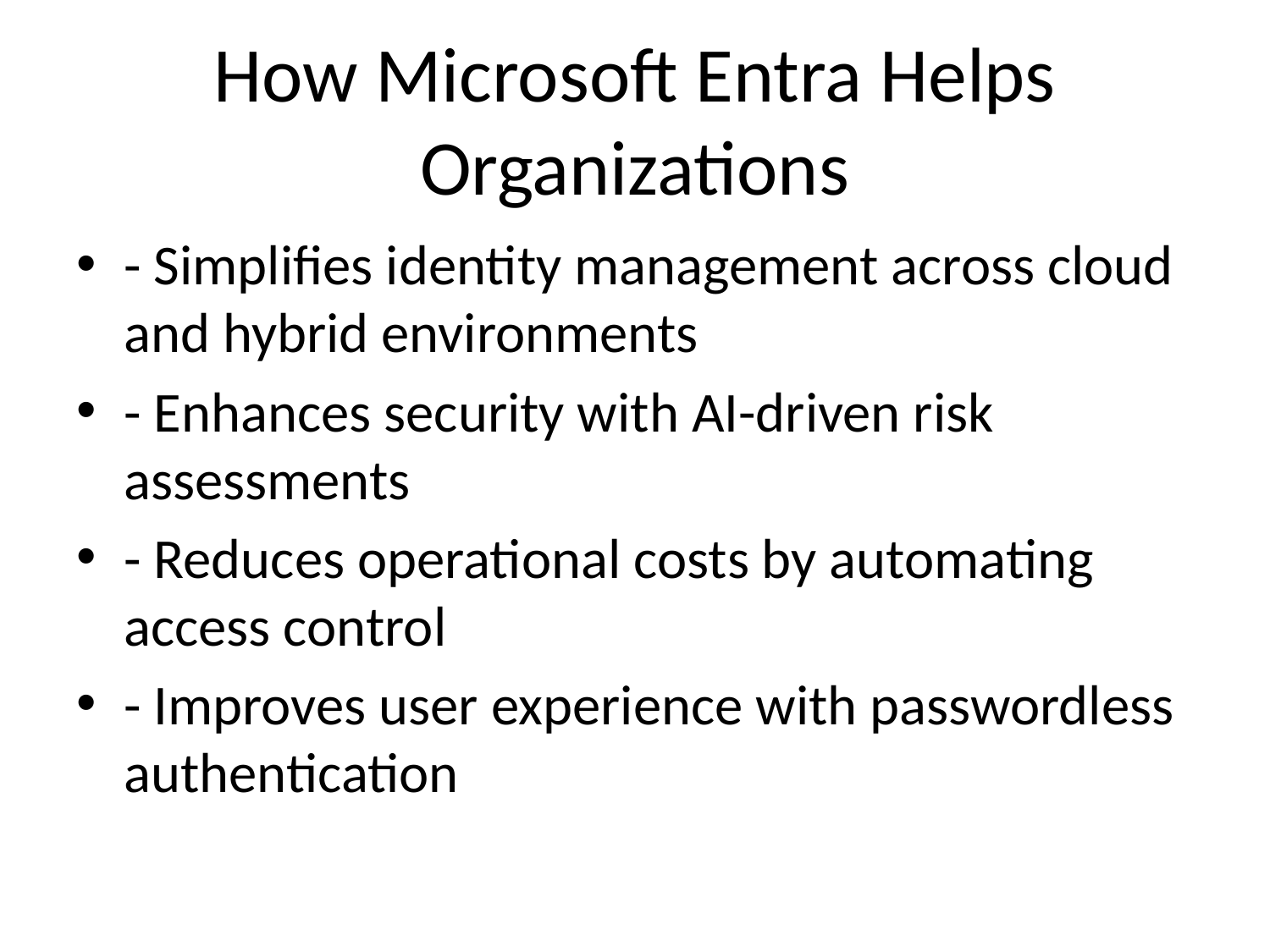

# How Microsoft Entra Helps Organizations
- Simplifies identity management across cloud and hybrid environments
- Enhances security with AI-driven risk assessments
- Reduces operational costs by automating access control
- Improves user experience with passwordless authentication